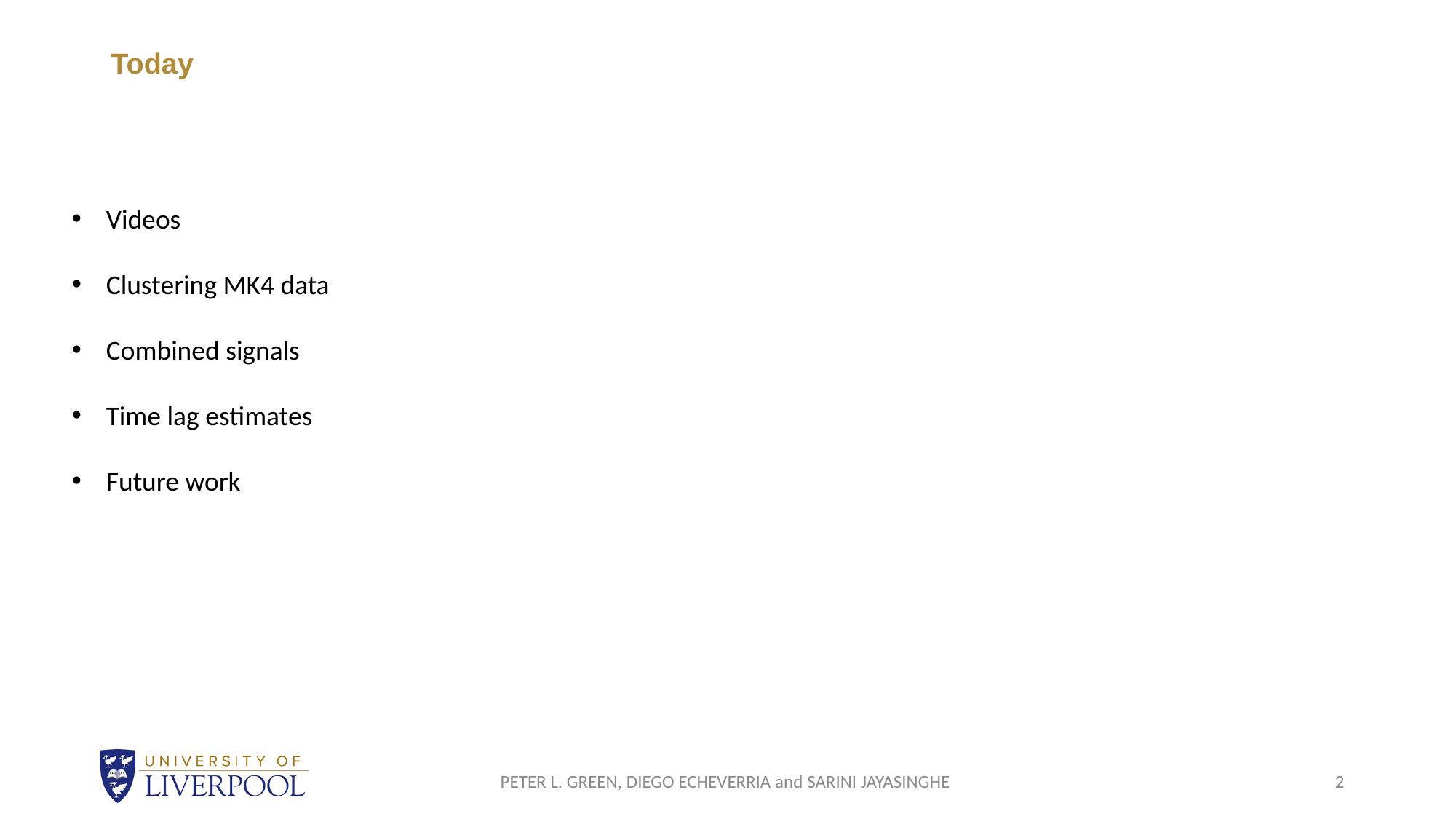

# Today
Videos

Clustering MK4 data

Combined signals

Time lag estimates

Future work

PETER L. GREEN, DIEGO ECHEVERRIA and SARINI JAYASINGHE
2